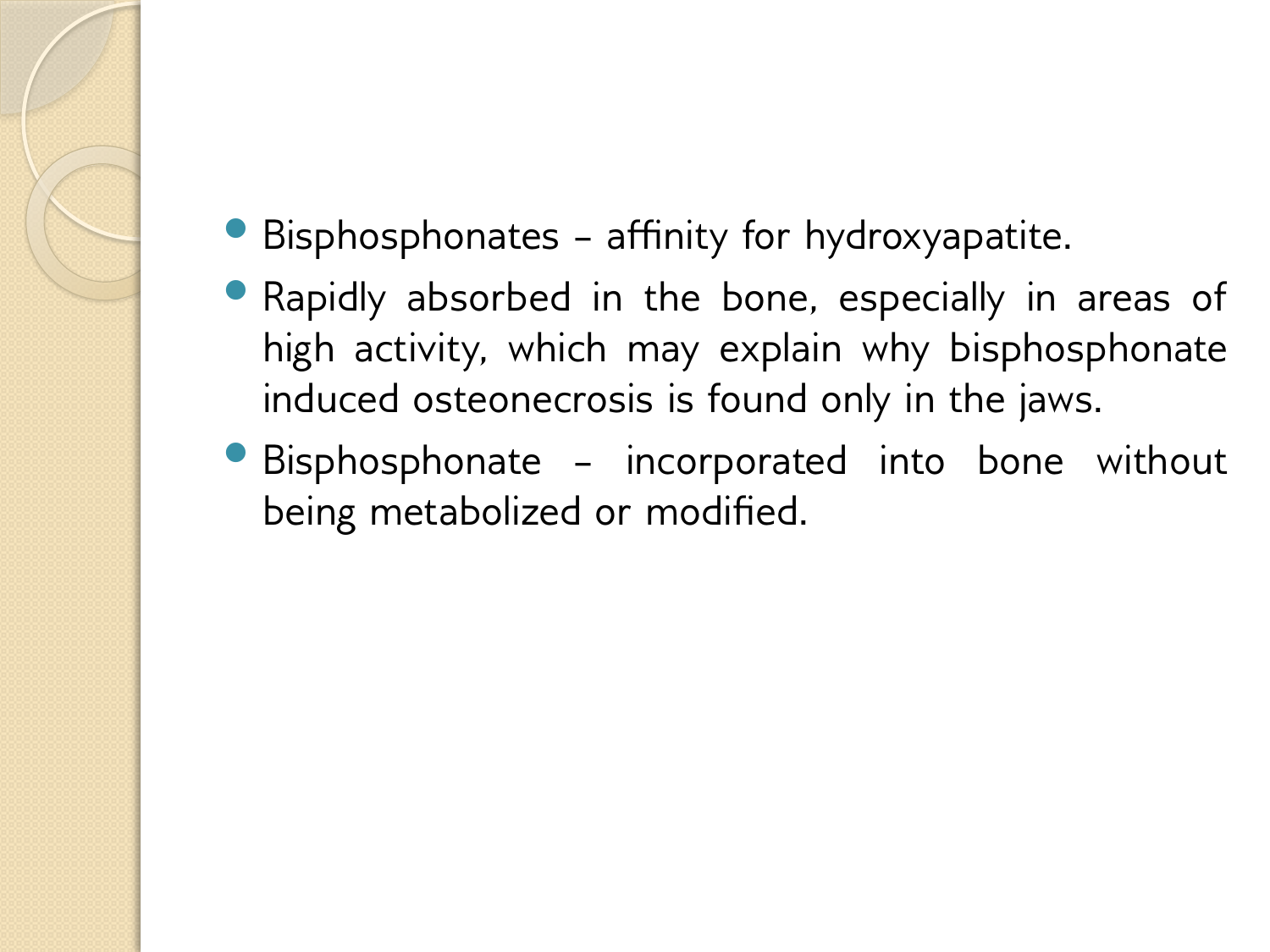

#
Bisphosphonates – affinity for hydroxyapatite.
Rapidly absorbed in the bone, especially in areas of high activity, which may explain why bisphosphonate induced osteonecrosis is found only in the jaws.
Bisphosphonate – incorporated into bone without being metabolized or modified.